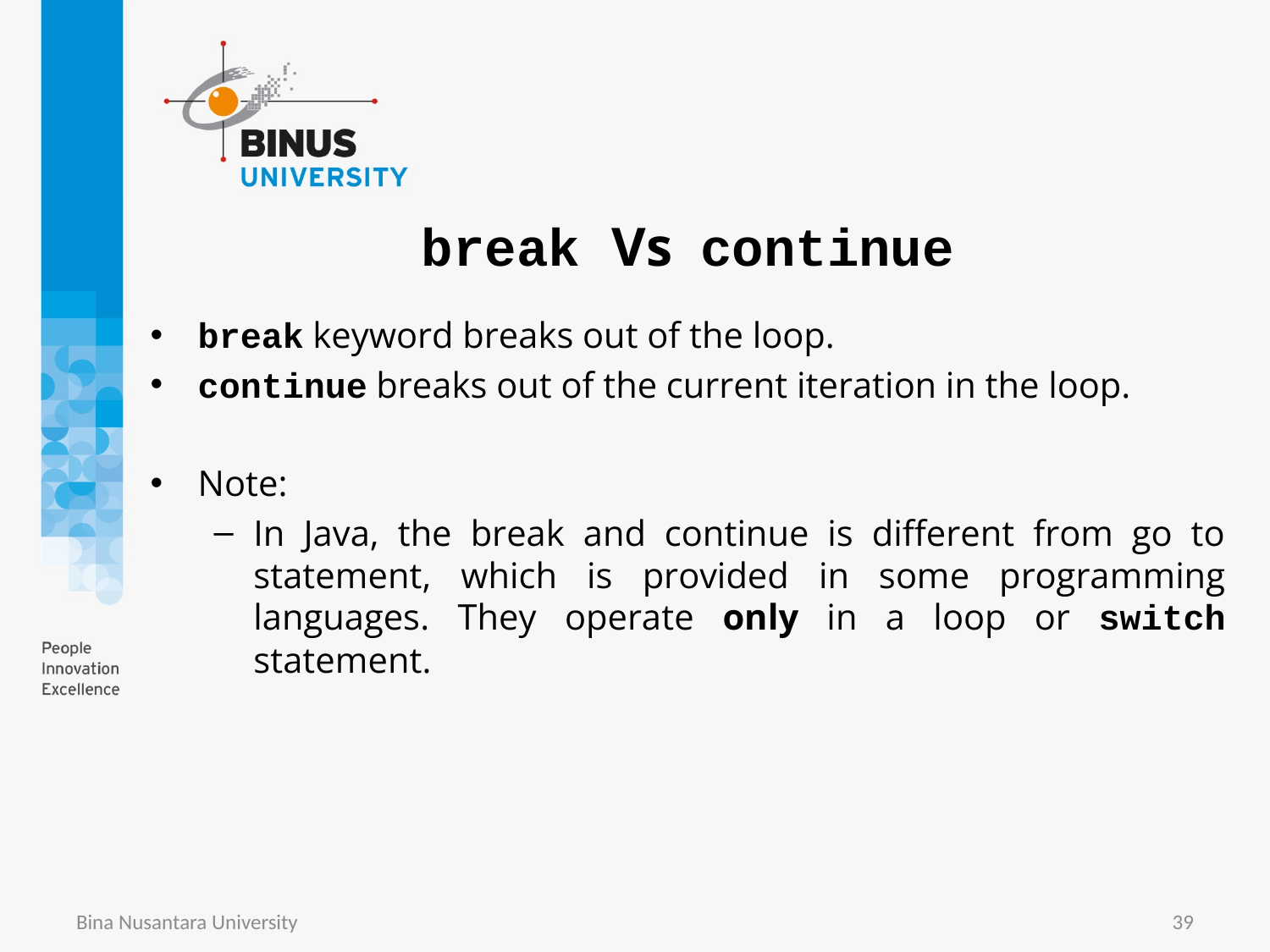

# break Vs  continue
break keyword breaks out of the loop.
continue breaks out of the current iteration in the loop.

Note:
In Java, the break and continue is different from go to statement, which is provided in some programming languages. They operate only in a loop or switch statement.

Bina Nusantara University
39